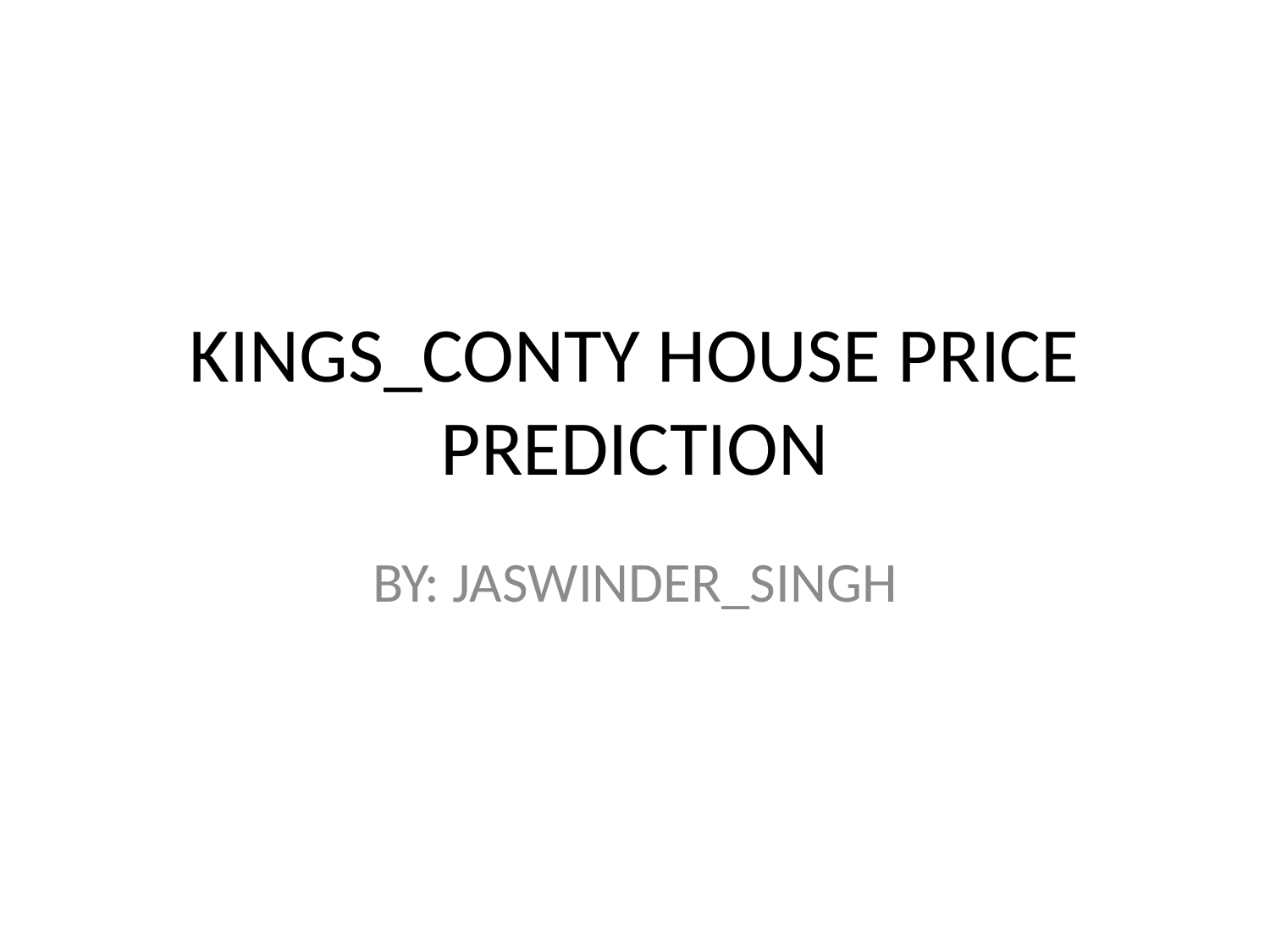

# KINGS_CONTY HOUSE PRICE PREDICTION
BY: JASWINDER_SINGH